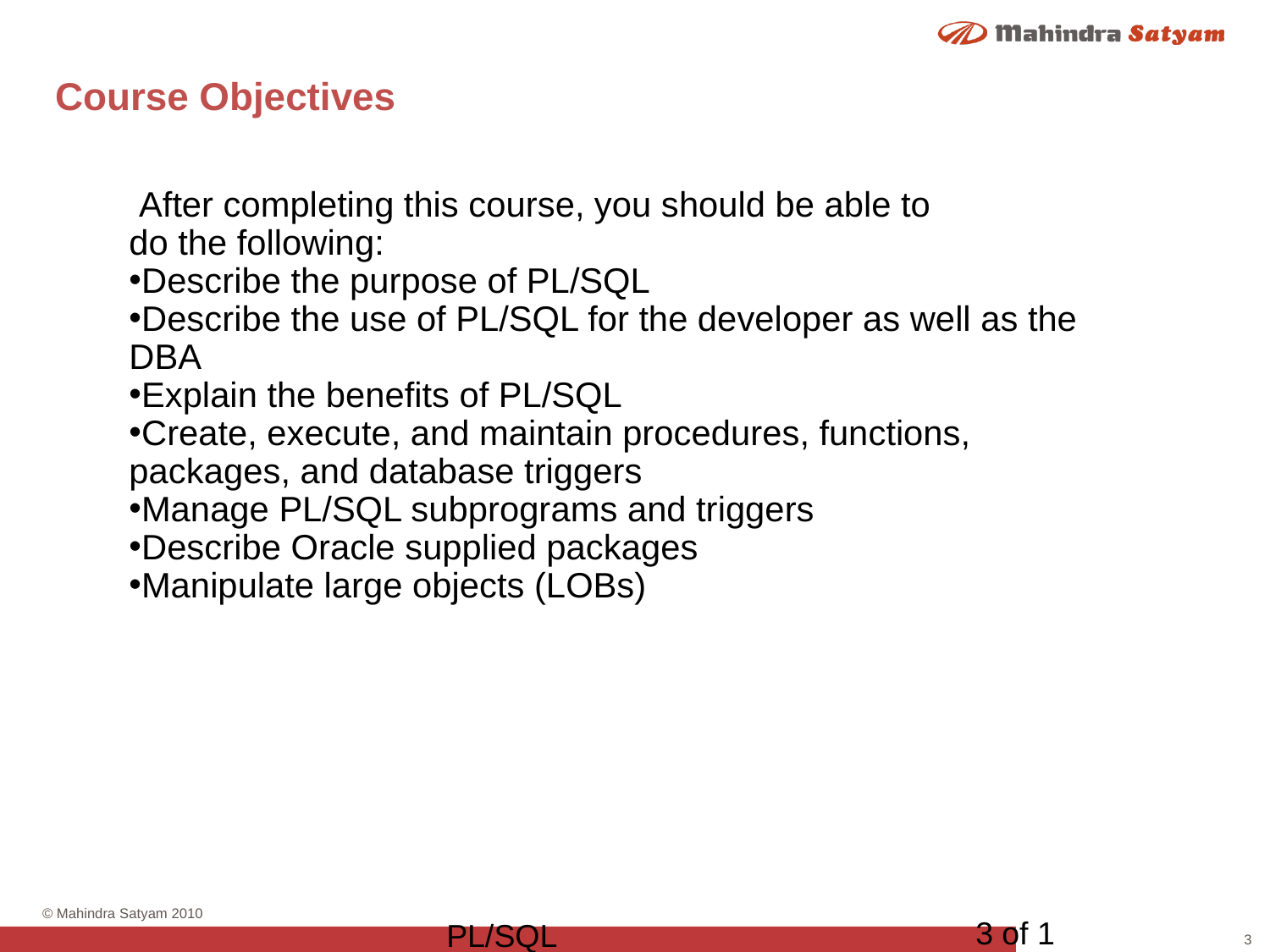

# Course Objectives
 After completing this course, you should be able to
do the following:
Describe the purpose of PL/SQL
Describe the use of PL/SQL for the developer as well as the DBA
Explain the benefits of PL/SQL
Create, execute, and maintain procedures, functions, packages, and database triggers
Manage PL/SQL subprograms and triggers
Describe Oracle supplied packages
Manipulate large objects (LOBs)

3 of 1
PL/SQL